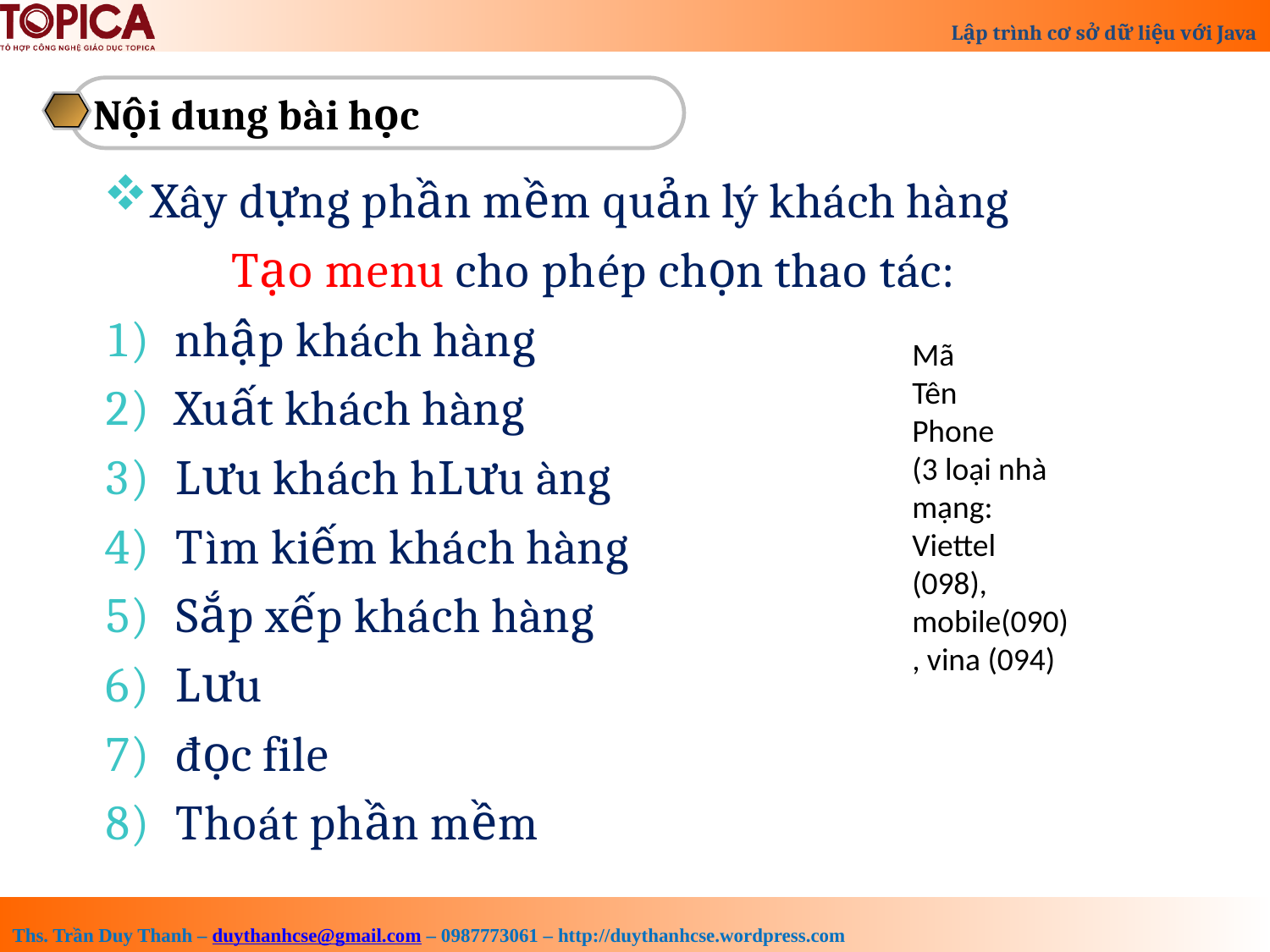

Nội dung bài học

Xây dựng phần mềm quản lý khách hàng
	Tạo menu cho phép chọn thao tác:
nhập khách hàng
Xuất khách hàng
Lưu khách hLưu àng
Tìm kiếm khách hàng
Sắp xếp khách hàng
Lưu
đọc file
Thoát phần mềm
Mã
Tên
Phone
(3 loại nhà mạng: Viettel (098), mobile(090) , vina (094)